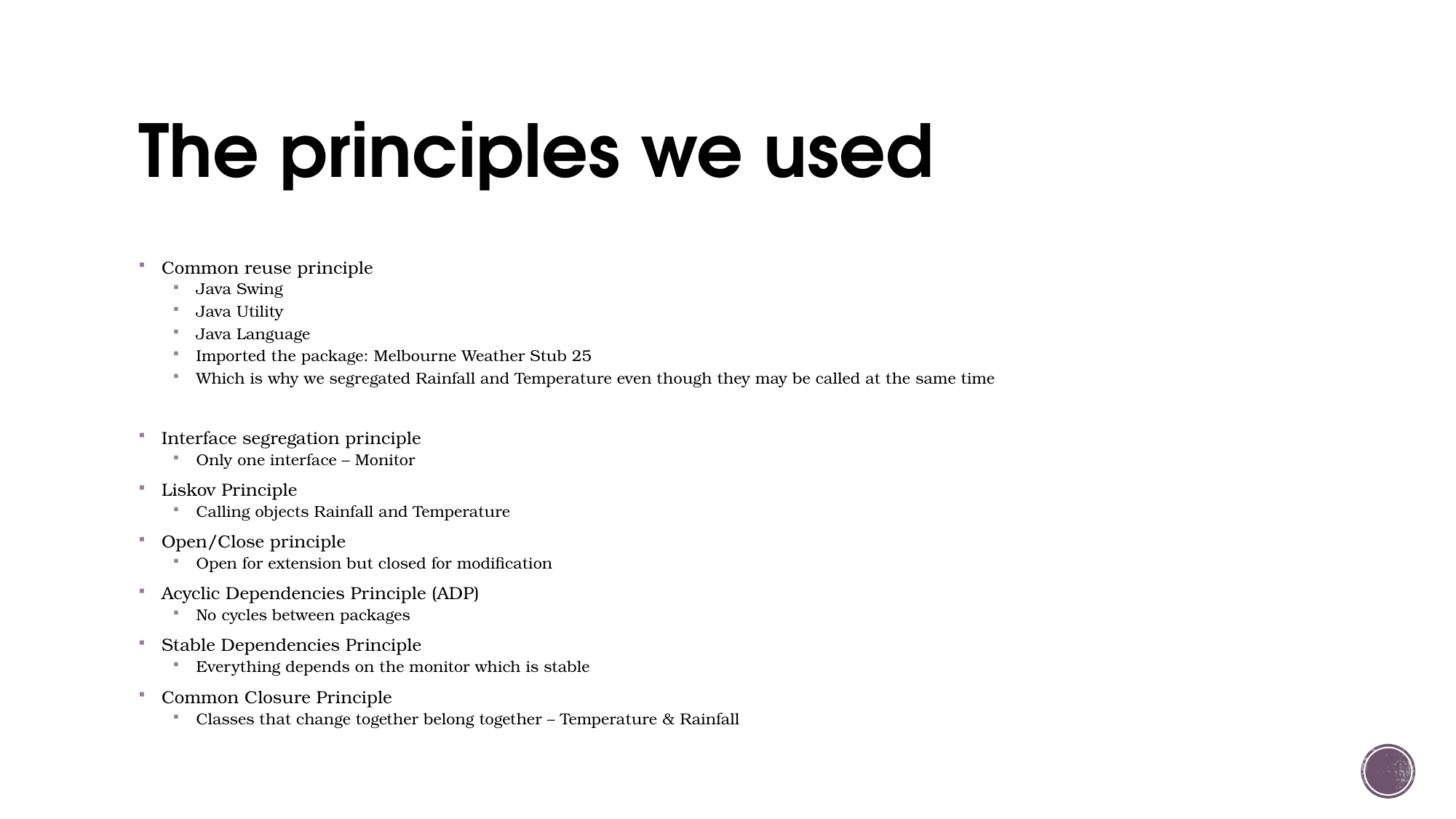

# The principles we used
Common reuse principle
Java Swing
Java Utility
Java Language
Imported the package: Melbourne Weather Stub 25
Which is why we segregated Rainfall and Temperature even though they may be called at the same time

Interface segregation principle
Only one interface – Monitor
Liskov Principle
Calling objects Rainfall and Temperature
Open/Close principle
Open for extension but closed for modification
Acyclic Dependencies Principle (ADP)
No cycles between packages
Stable Dependencies Principle
Everything depends on the monitor which is stable
Common Closure Principle
Classes that change together belong together – Temperature & Rainfall